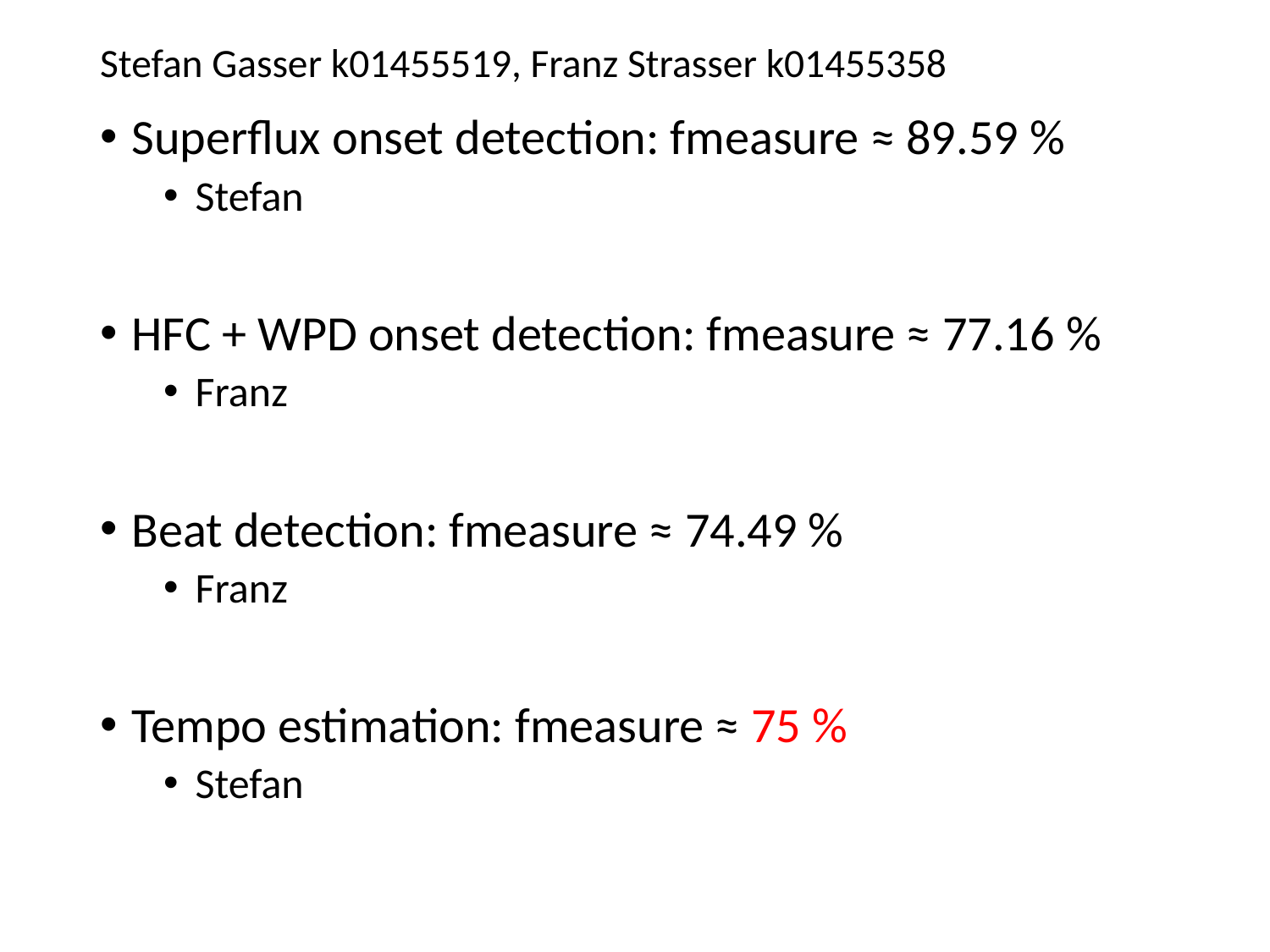

# Stefan Gasser k01455519, Franz Strasser k01455358
Superflux onset detection: fmeasure ≈ 89.59 %
Stefan

HFC + WPD onset detection: fmeasure ≈ 77.16 %
Franz

Beat detection: fmeasure ≈ 74.49 %
Franz

Tempo estimation: fmeasure ≈ 75 %
Stefan